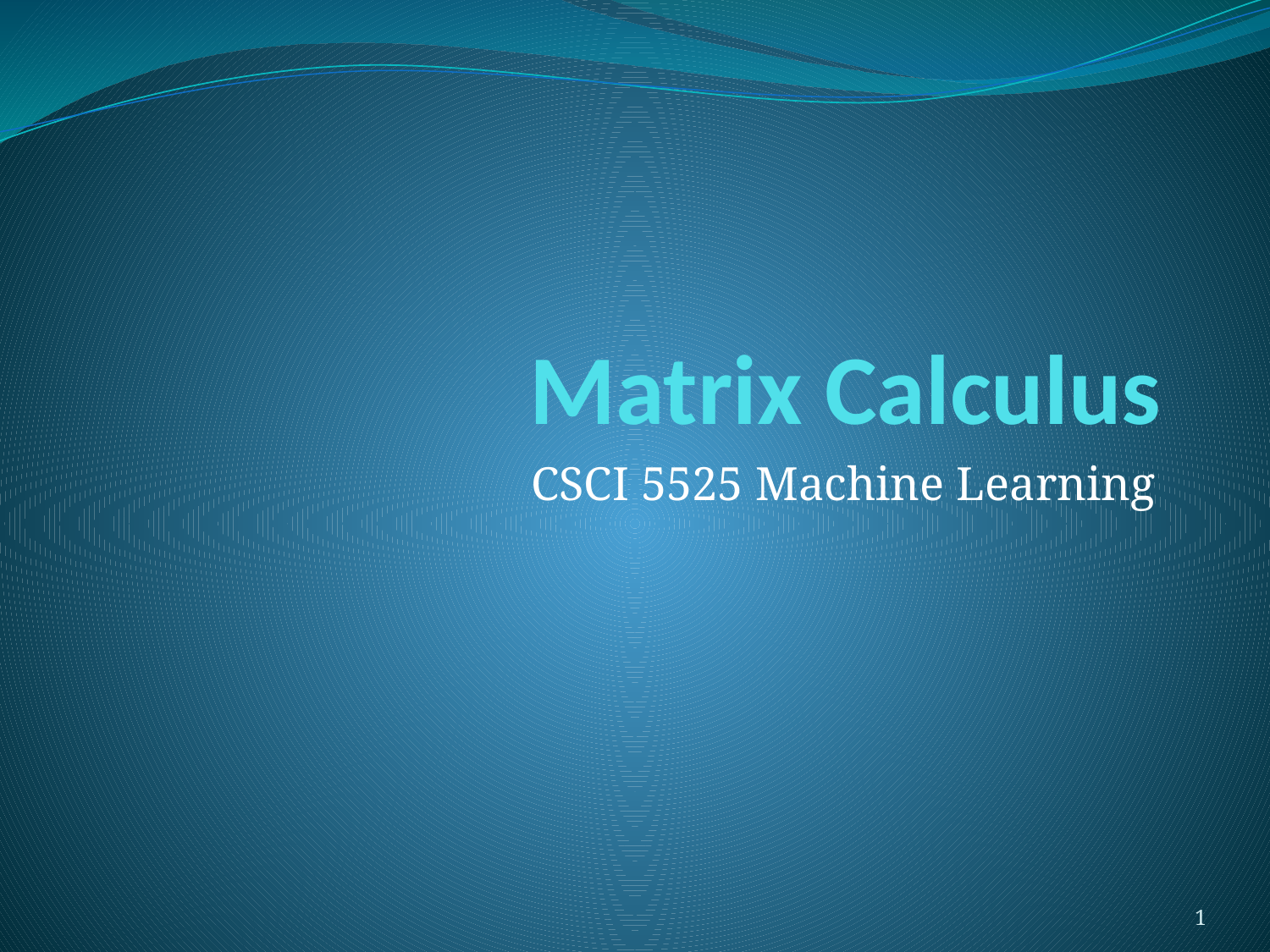

# Matrix Calculus
CSCI 5525 Machine Learning
1